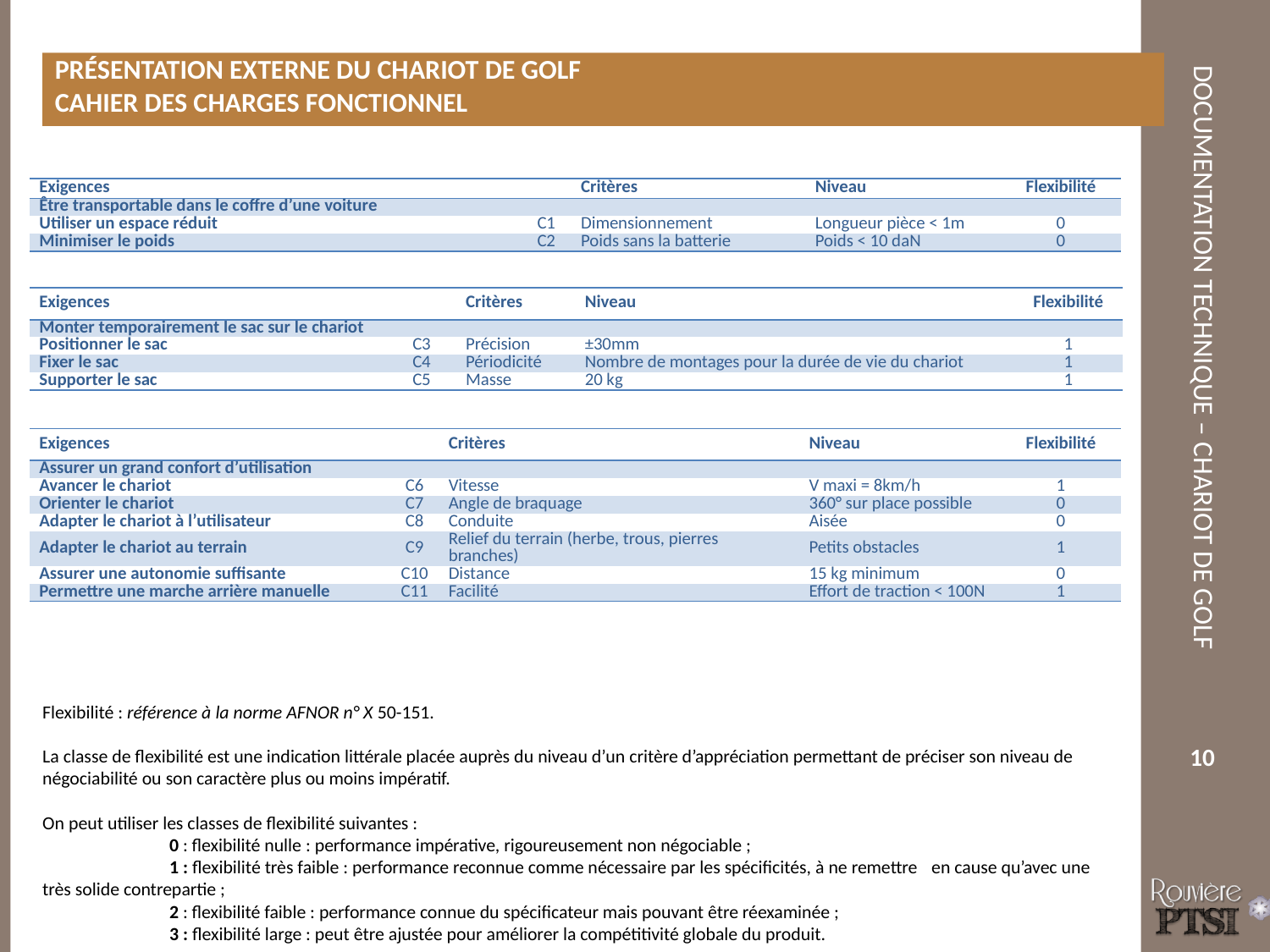

Présentation externe du chariot de golf
Cahier des charges fonctionnel
| Exigences |  | Critères | Niveau | Flexibilité |
| --- | --- | --- | --- | --- |
| Être transportable dans le coffre d’une voiture |  |  |  |  |
| Utiliser un espace réduit | C1 | Dimensionnement | Longueur pièce < 1m | 0 |
| Minimiser le poids | C2 | Poids sans la batterie | Poids < 10 daN | 0 |
| Exigences |  | Critères | Niveau | Flexibilité |
| --- | --- | --- | --- | --- |
| Monter temporairement le sac sur le chariot |  |  |  |  |
| Positionner le sac | C3 | Précision | ±30mm | 1 |
| Fixer le sac | C4 | Périodicité | Nombre de montages pour la durée de vie du chariot | 1 |
| Supporter le sac | C5 | Masse | 20 kg | 1 |
| Exigences |  | Critères | Niveau | Flexibilité |
| --- | --- | --- | --- | --- |
| Assurer un grand confort d’utilisation |  |  |  |  |
| Avancer le chariot | C6 | Vitesse | V maxi = 8km/h | 1 |
| Orienter le chariot | C7 | Angle de braquage | 360° sur place possible | 0 |
| Adapter le chariot à l’utilisateur | C8 | Conduite | Aisée | 0 |
| Adapter le chariot au terrain | C9 | Relief du terrain (herbe, trous, pierres branches) | Petits obstacles | 1 |
| Assurer une autonomie suffisante | C10 | Distance | 15 kg minimum | 0 |
| Permettre une marche arrière manuelle | C11 | Facilité | Effort de traction < 100N | 1 |
Flexibilité : référence à la norme AFNOR n° X 50-151.

La classe de flexibilité est une indication littérale placée auprès du niveau d’un critère d’appréciation permettant de préciser son niveau de négociabilité ou son caractère plus ou moins impératif.

On peut utiliser les classes de flexibilité suivantes :
	0 : flexibilité nulle : performance impérative, rigoureusement non négociable ;
	1 : flexibilité très faible : performance reconnue comme nécessaire par les spécificités, à ne remettre 	en cause qu’avec une très solide contrepartie ;
	2 : flexibilité faible : performance connue du spécificateur mais pouvant être réexaminée ;
	3 : flexibilité large : peut être ajustée pour améliorer la compétitivité globale du produit.
10